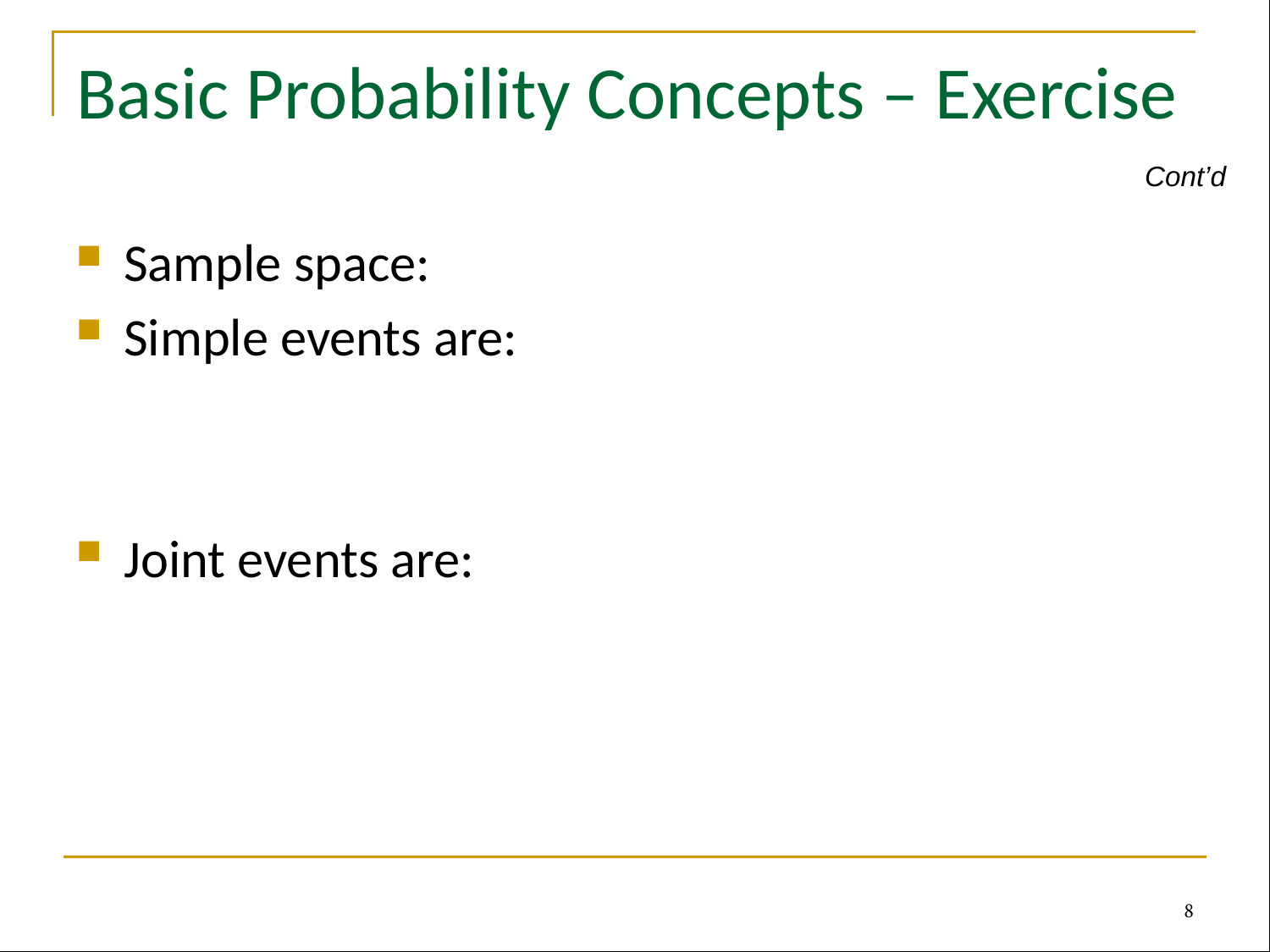

# Basic Probability Concepts – Exercise
Cont’d
Sample space:
Simple events are:

Joint events are:
8